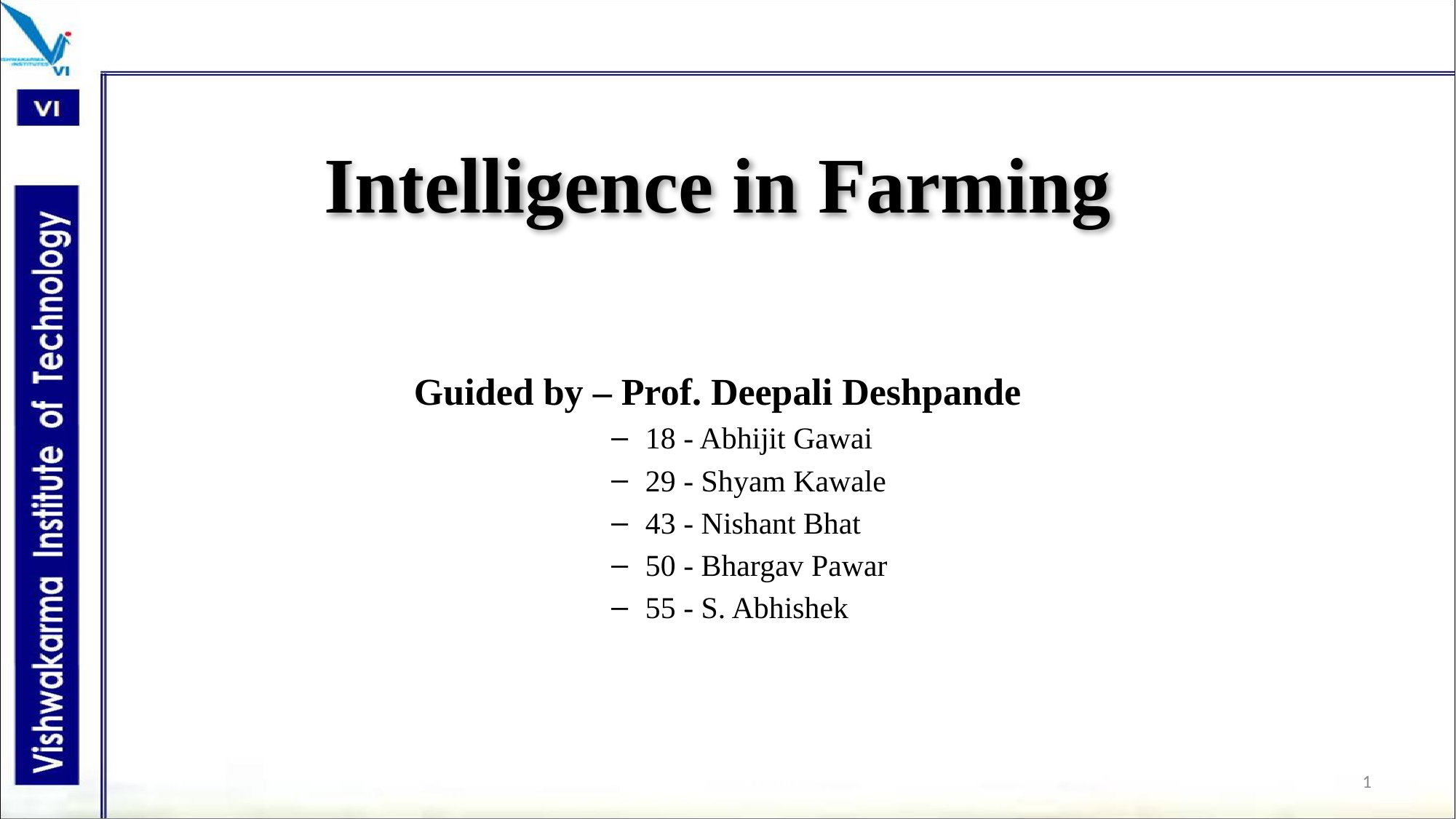

# Intelligence in Farming
        Guided by – Prof. Deepali Deshpande
18 - Abhijit Gawai
29 - Shyam Kawale
43 - Nishant Bhat
50 - Bhargav Pawar
55 - S. Abhishek

1